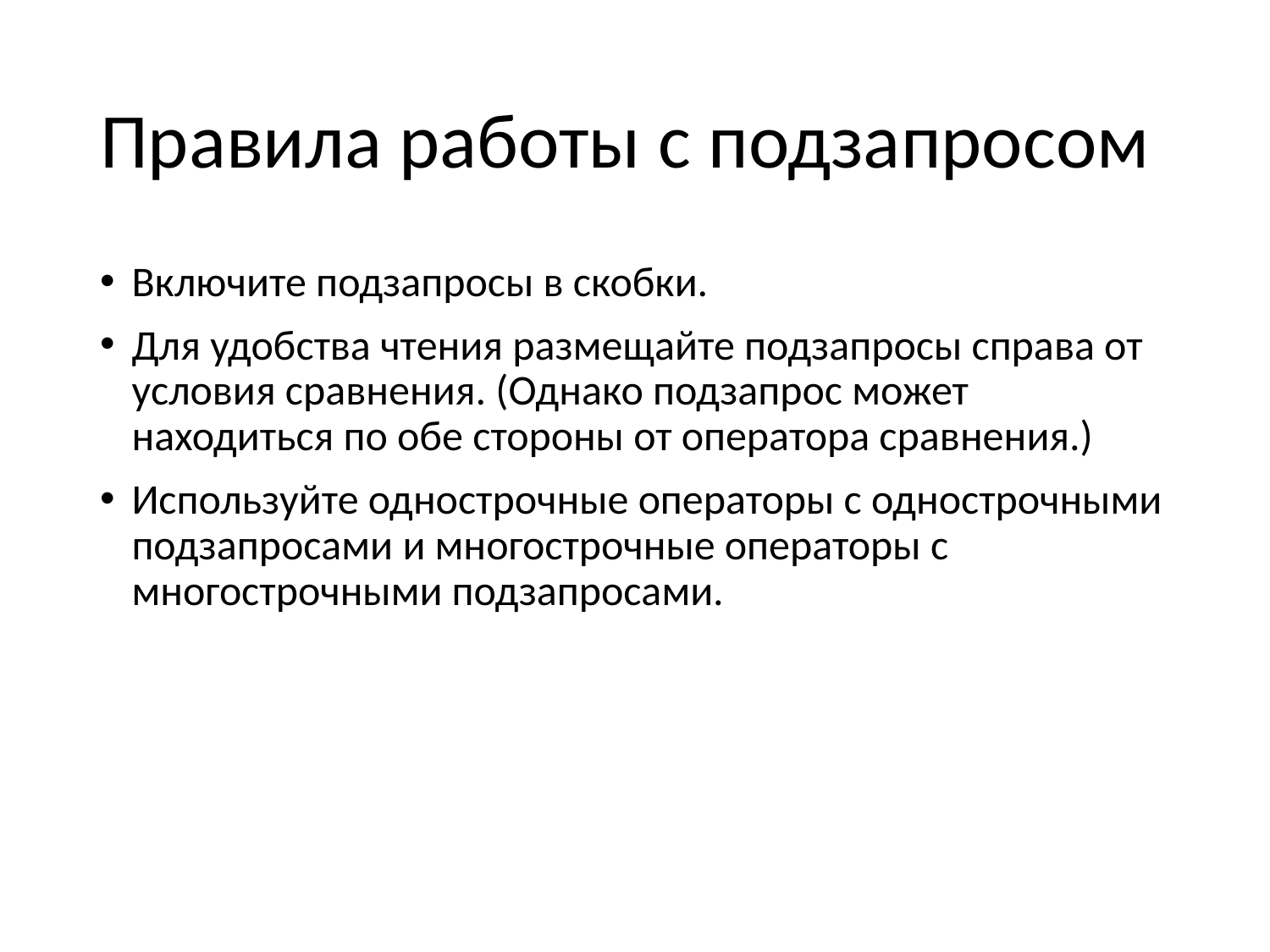

# Правила работы с подзапросом
Включите подзапросы в скобки.
Для удобства чтения размещайте подзапросы справа от условия сравнения. (Однако подзапрос может находиться по обе стороны от оператора сравнения.)
Используйте однострочные операторы с однострочными подзапросами и многострочные операторы с многострочными подзапросами.